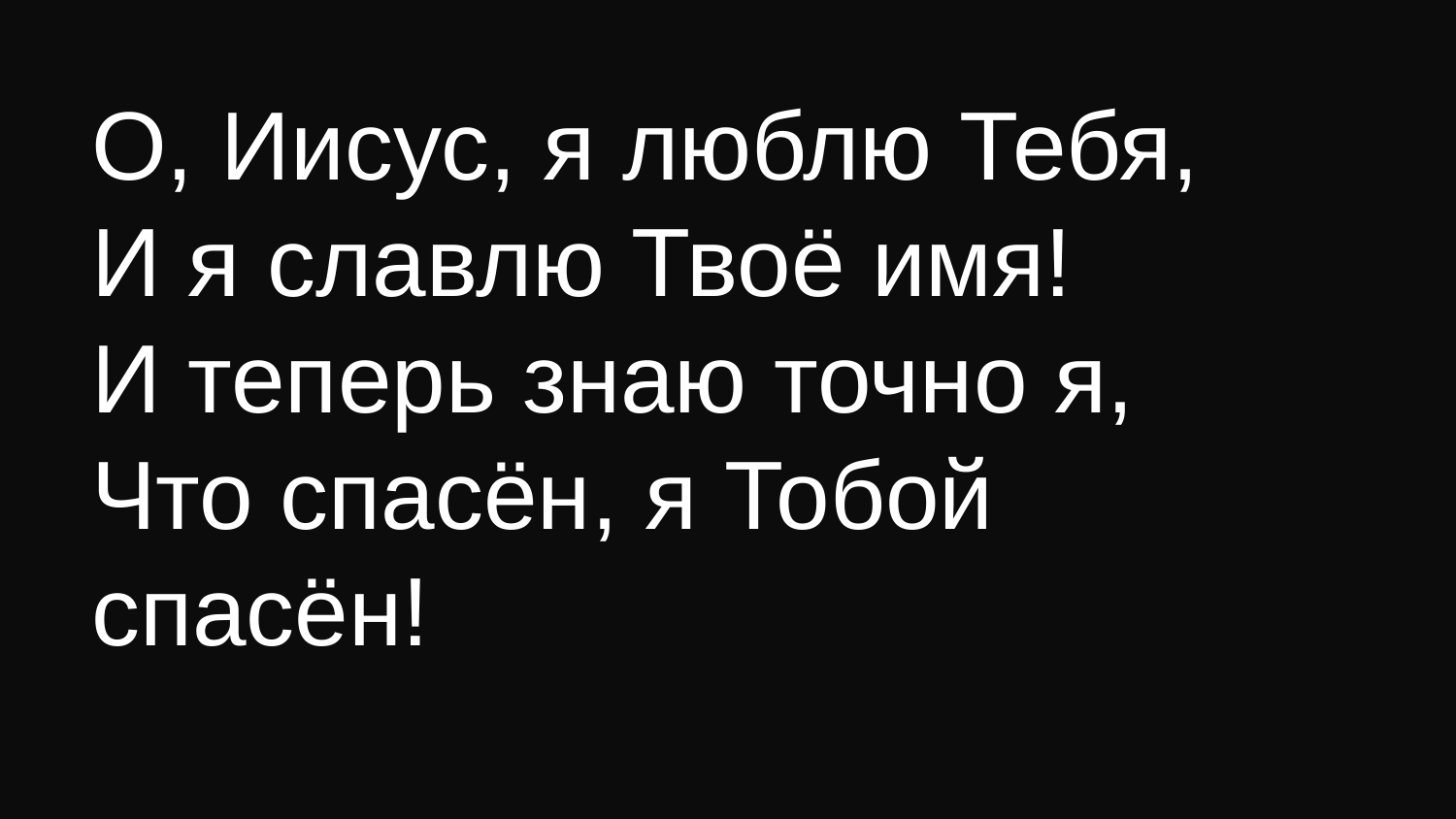

О, Иисус, я люблю Тебя,
И я славлю Твоё имя!
И теперь знаю точно я,
Что спасён, я Тобой спасён!